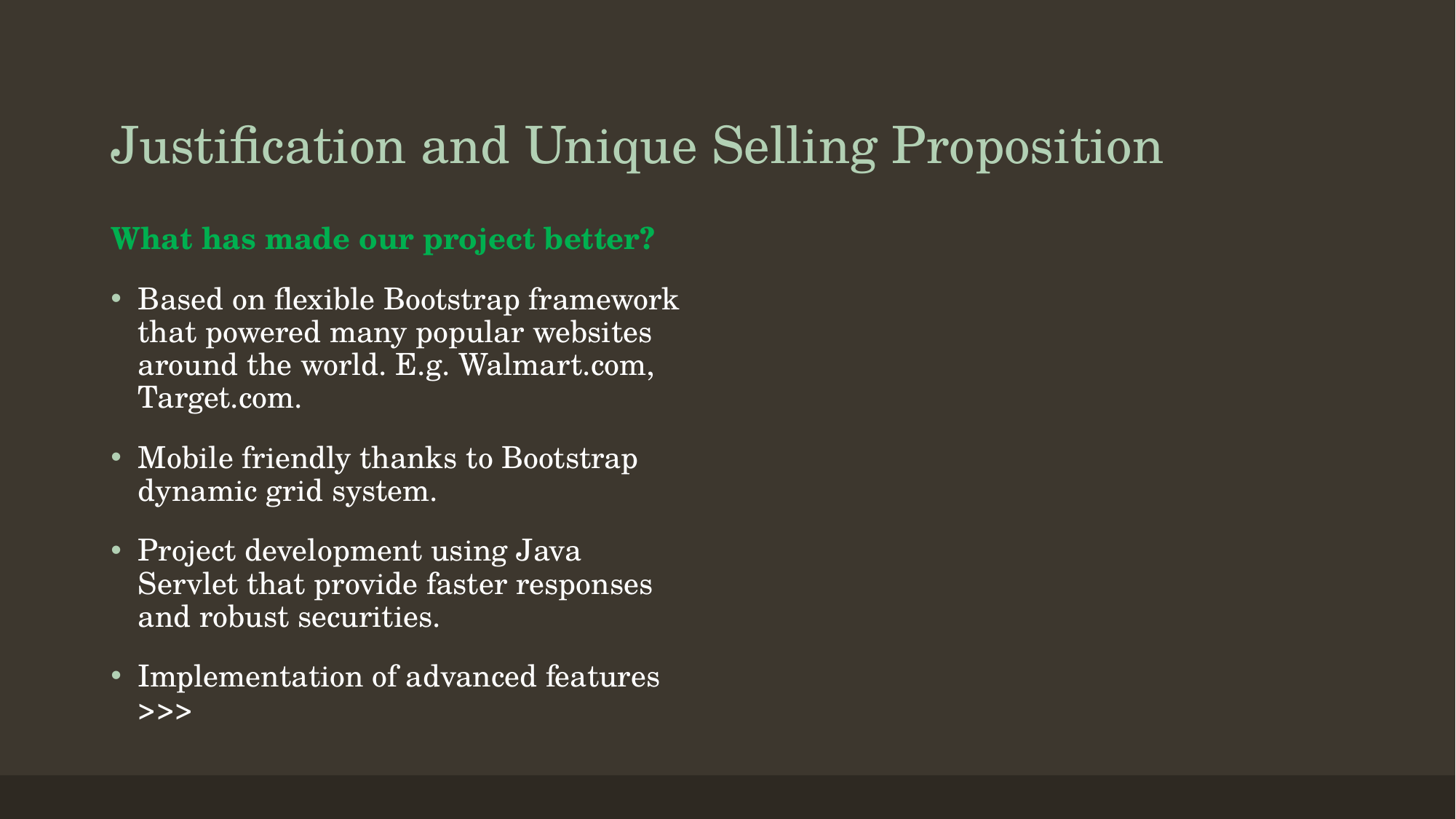

# Justification and Unique Selling Proposition
What has made our project better?
Based on flexible Bootstrap framework that powered many popular websites around the world. E.g. Walmart.com, Target.com.
Mobile friendly thanks to Bootstrap dynamic grid system.
Project development using Java Servlet that provide faster responses and robust securities.
Implementation of advanced features >>>